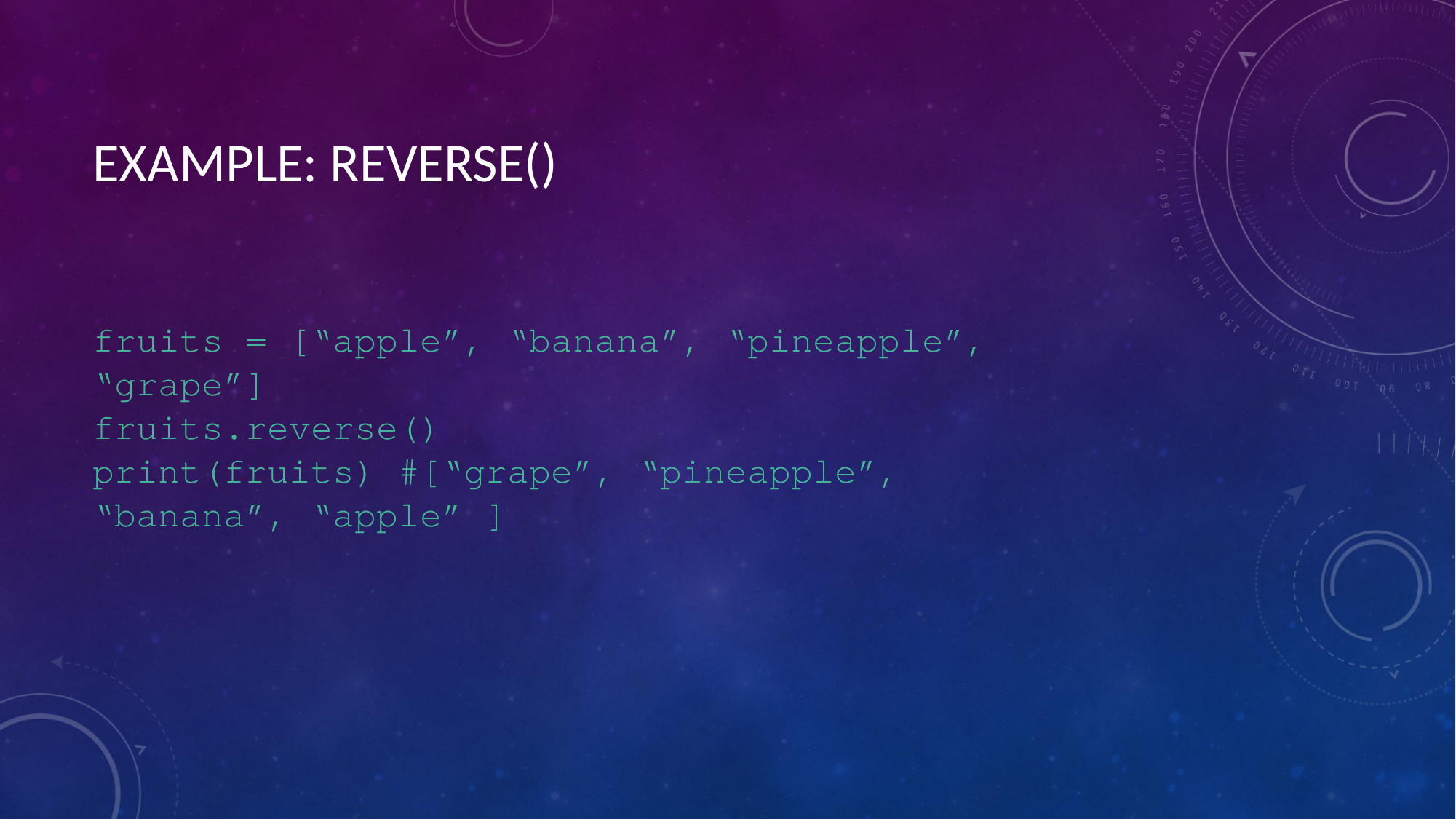

# Example: Reverse()
fruits = [“apple”, “banana”, “pineapple”, “grape”]
fruits.reverse()
print(fruits) #[“grape”, “pineapple”, “banana”, “apple” ]